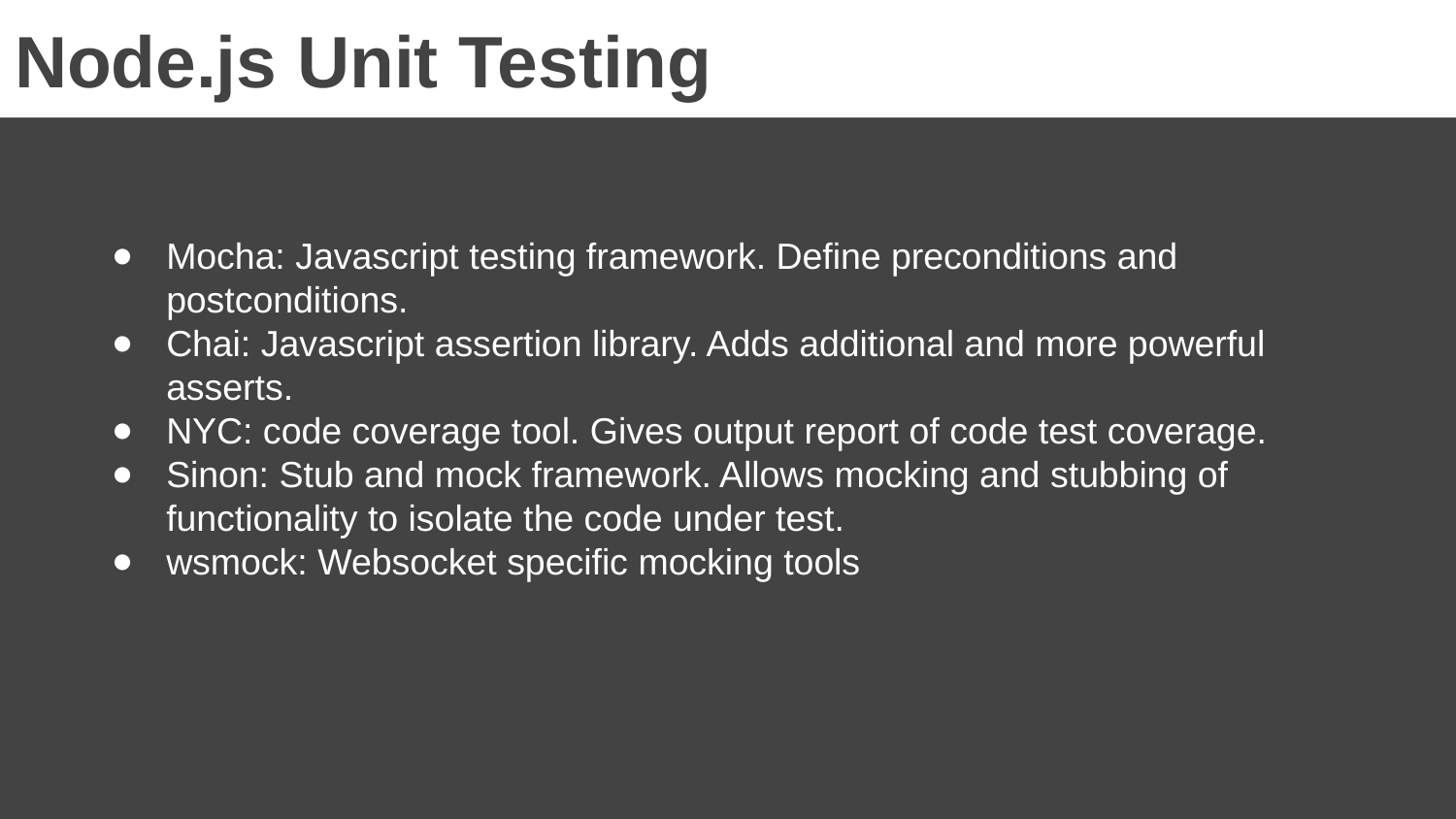

# Node.js Unit Testing
Mocha: Javascript testing framework. Define preconditions and postconditions.
Chai: Javascript assertion library. Adds additional and more powerful asserts.
NYC: code coverage tool. Gives output report of code test coverage.
Sinon: Stub and mock framework. Allows mocking and stubbing of functionality to isolate the code under test.
wsmock: Websocket specific mocking tools